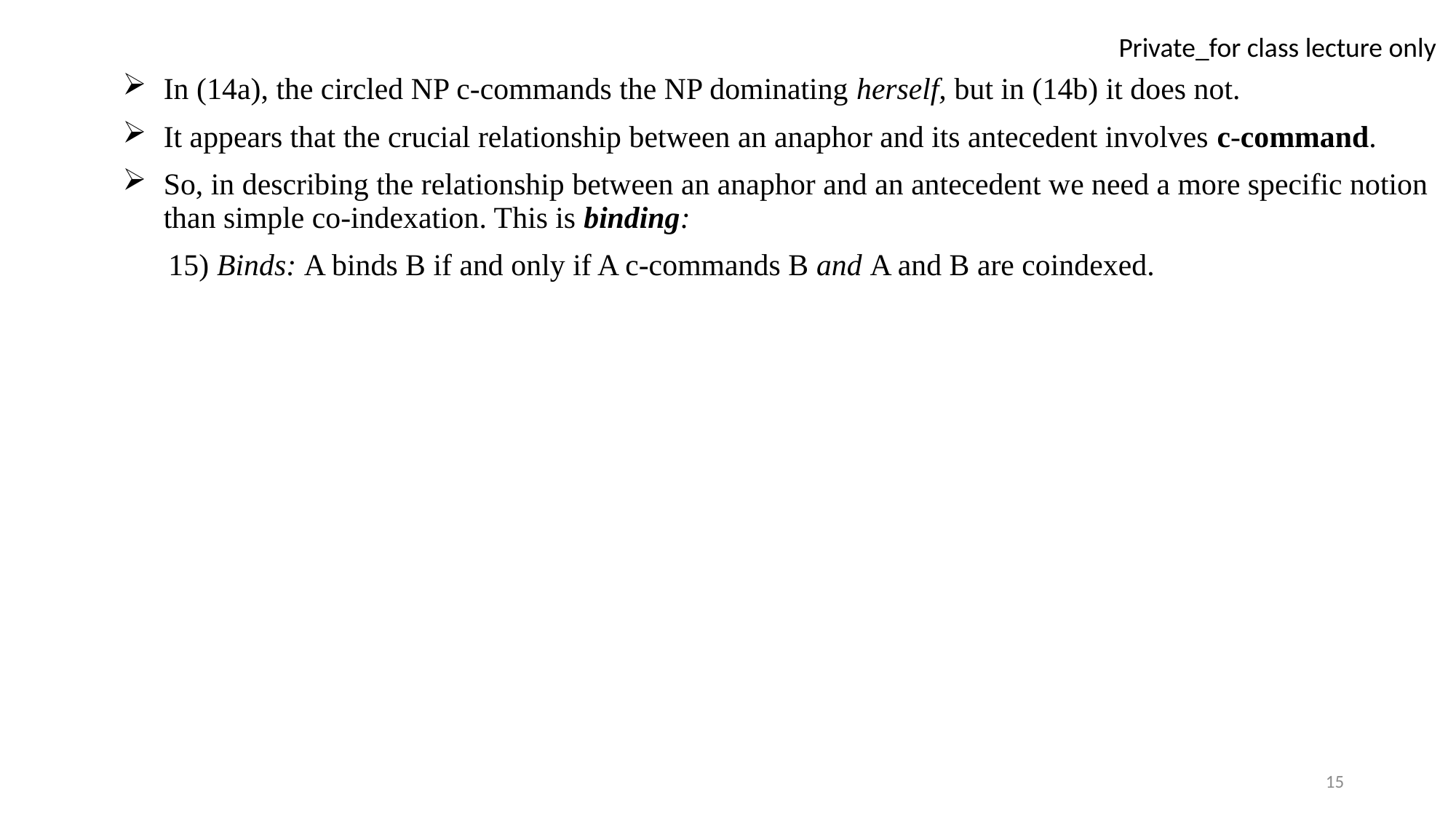

In (14a), the circled NP c-commands the NP dominating herself, but in (14b) it does not.
It appears that the crucial relationship between an anaphor and its antecedent involves c-command.
So, in describing the relationship between an anaphor and an antecedent we need a more specific notion than simple co-indexation. This is binding:
      15) Binds: A binds B if and only if A c-commands B and A and B are coindexed.

15